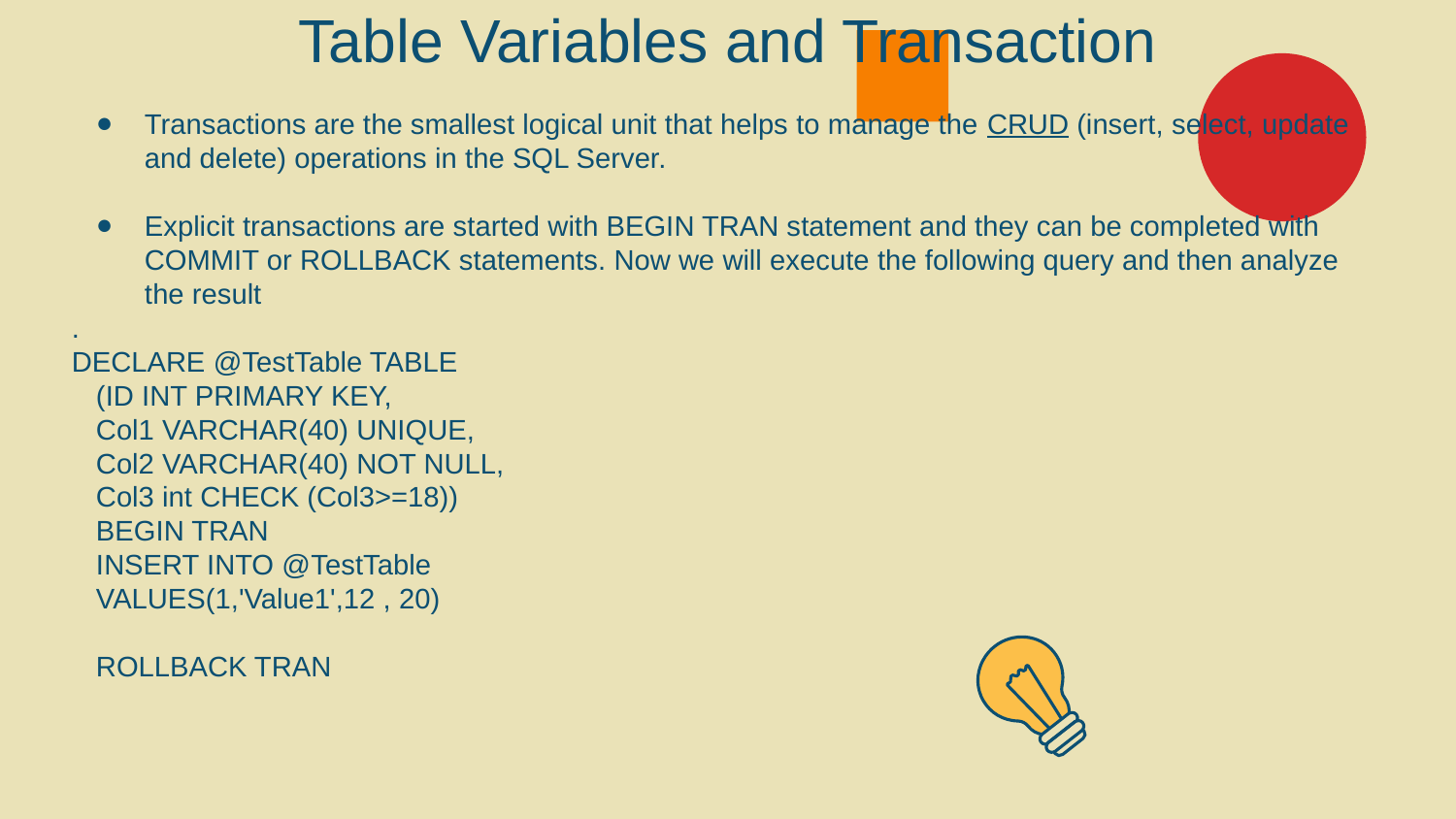

# Table Variables and Transaction

Transactions are the smallest logical unit that helps to manage the CRUD (insert, select, update and delete) operations in the SQL Server.

Explicit transactions are started with BEGIN TRAN statement and they can be completed with COMMIT or ROLLBACK statements. Now we will execute the following query and then analyze the result
.
DECLARE @TestTable TABLE
(ID INT PRIMARY KEY,
Col1 VARCHAR(40) UNIQUE,
Col2 VARCHAR(40) NOT NULL,
Col3 int CHECK (Col3>=18))
BEGIN TRAN
INSERT INTO @TestTable
VALUES(1,'Value1',12 , 20)

ROLLBACK TRAN